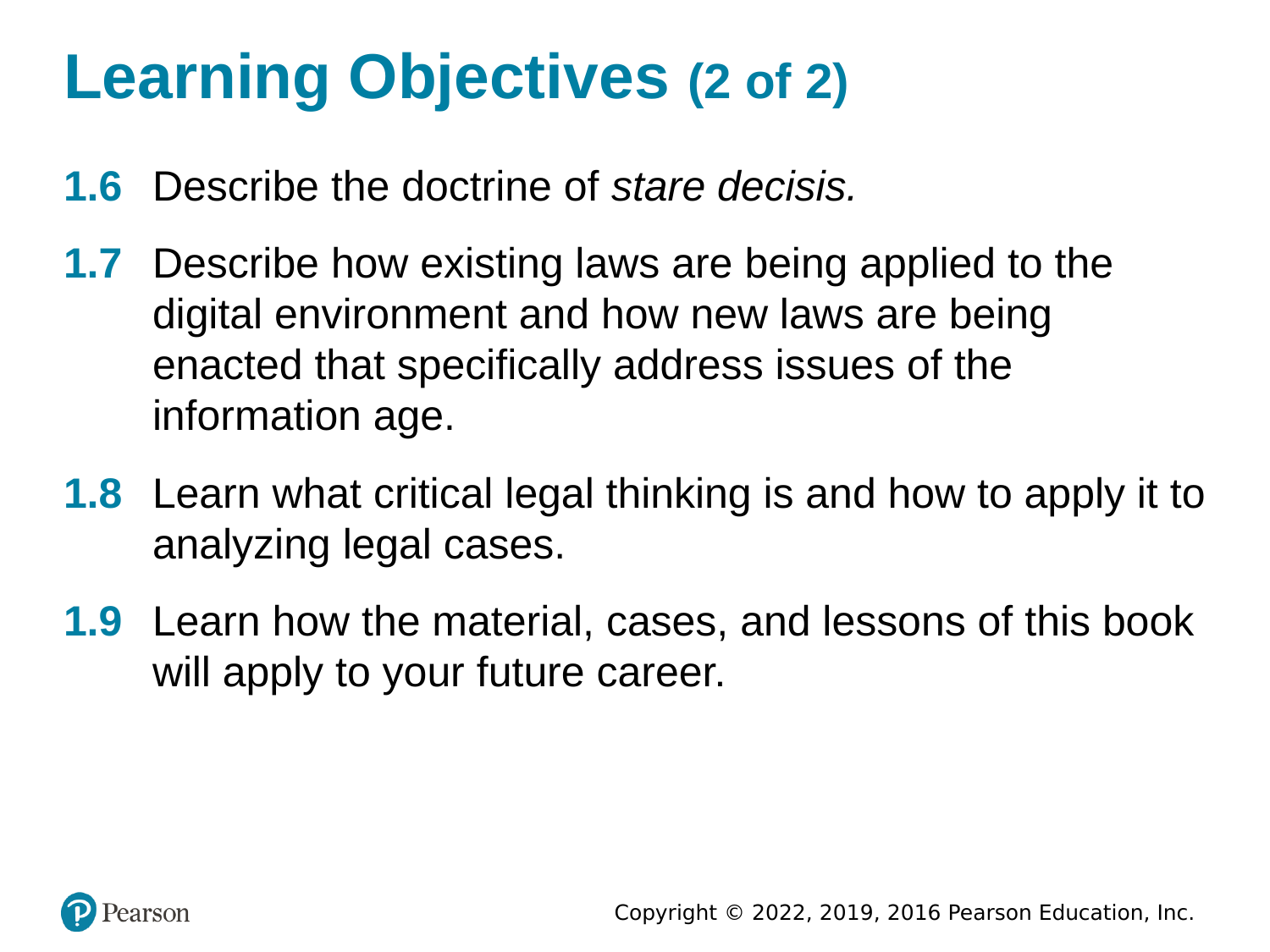

# Learning Objectives (2 of 2)
1.6	Describe the doctrine of stare decisis.
1.7	Describe how existing laws are being applied to the digital environment and how new laws are being enacted that specifically address issues of the information age.
1.8	Learn what critical legal thinking is and how to apply it to analyzing legal cases.
1.9	Learn how the material, cases, and lessons of this book will apply to your future career.